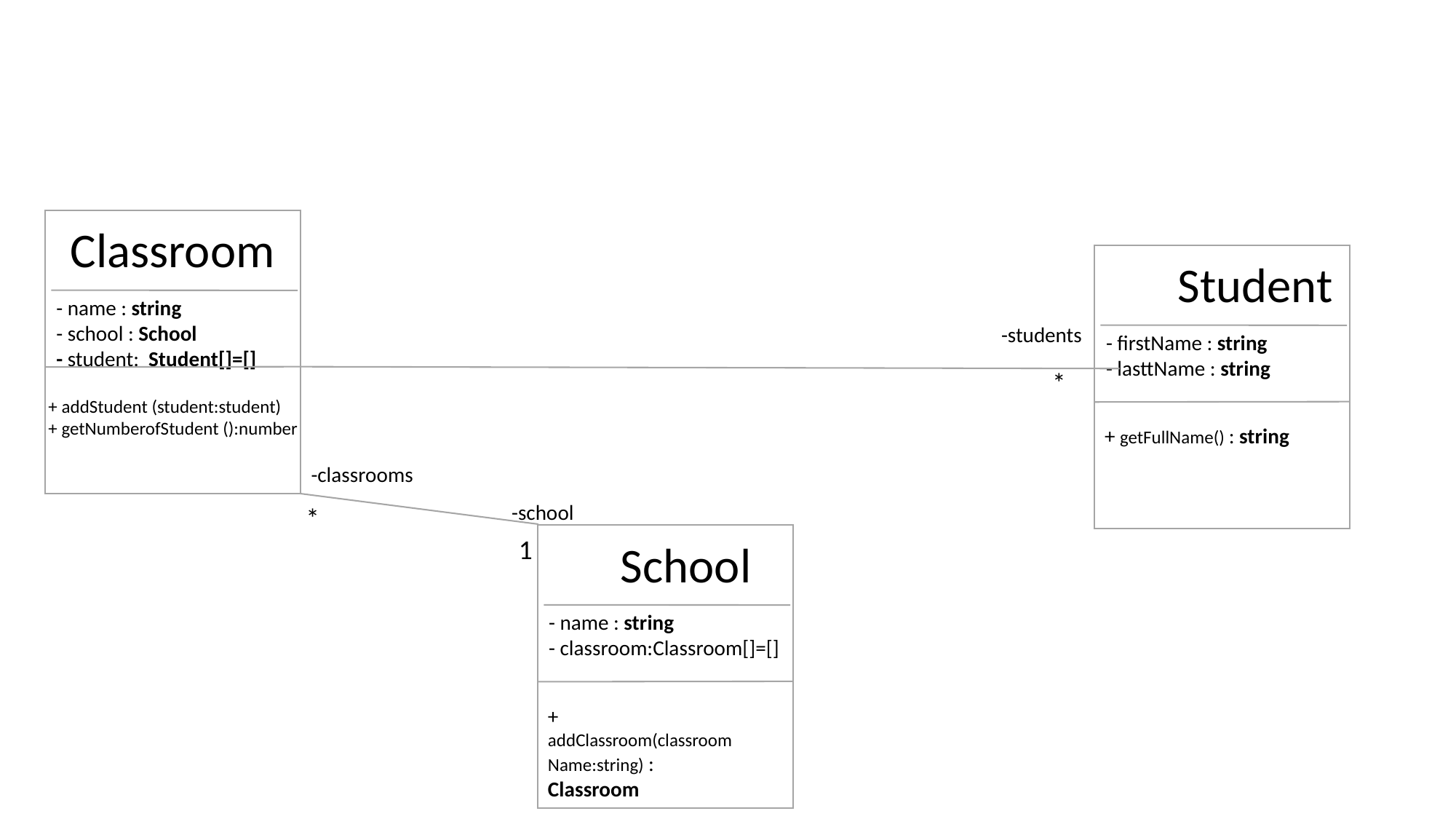

Classroom

Student
- name : string
- school : School
- student:  Student[]=[]

-students
- firstName : string
- lasttName : string

*
+ addStudent (student:student)
+ getNumberofStudent ():number

+ getFullName() : string
-classrooms

-school
*

1
School
- name : string
- classroom:Classroom[]=[]
+ addClassroom(classroomName:string) : Classroom